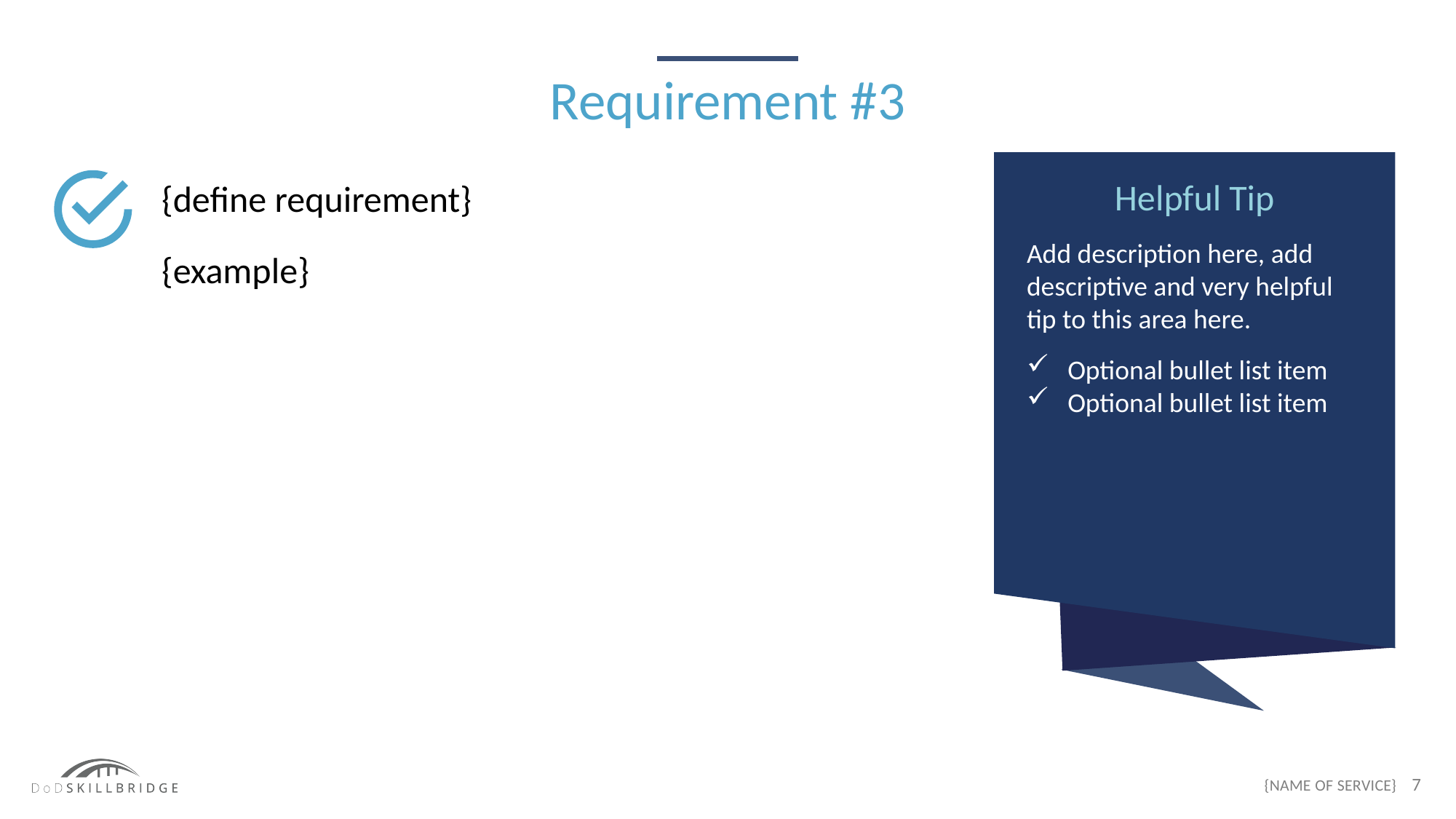

Requirement #3
Helpful Tip
Add description here, add descriptive and very helpful tip to this area here.
Optional bullet list item
Optional bullet list item

{define requirement}
{example}